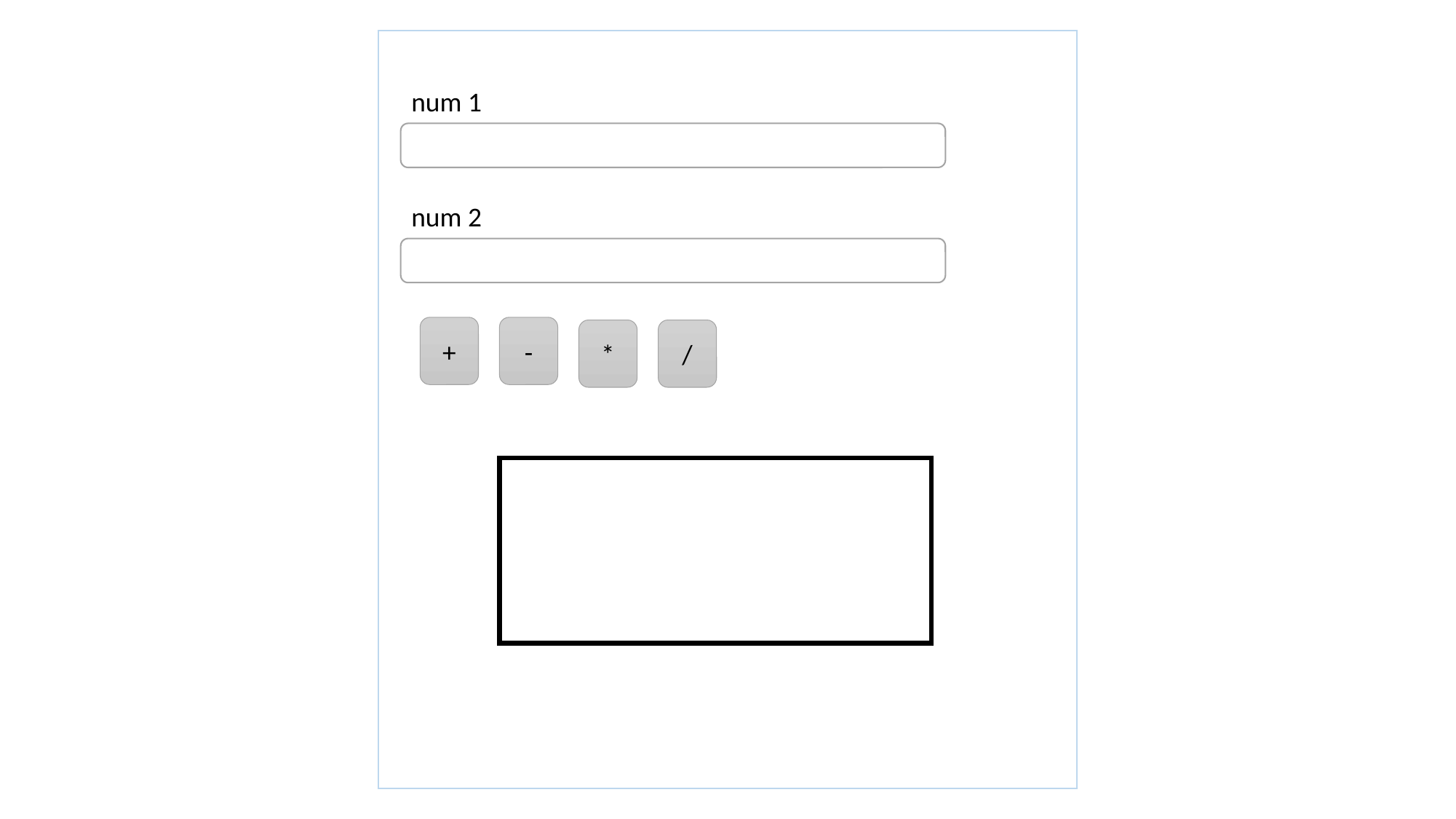

num 1

num 2

+
-
*
/